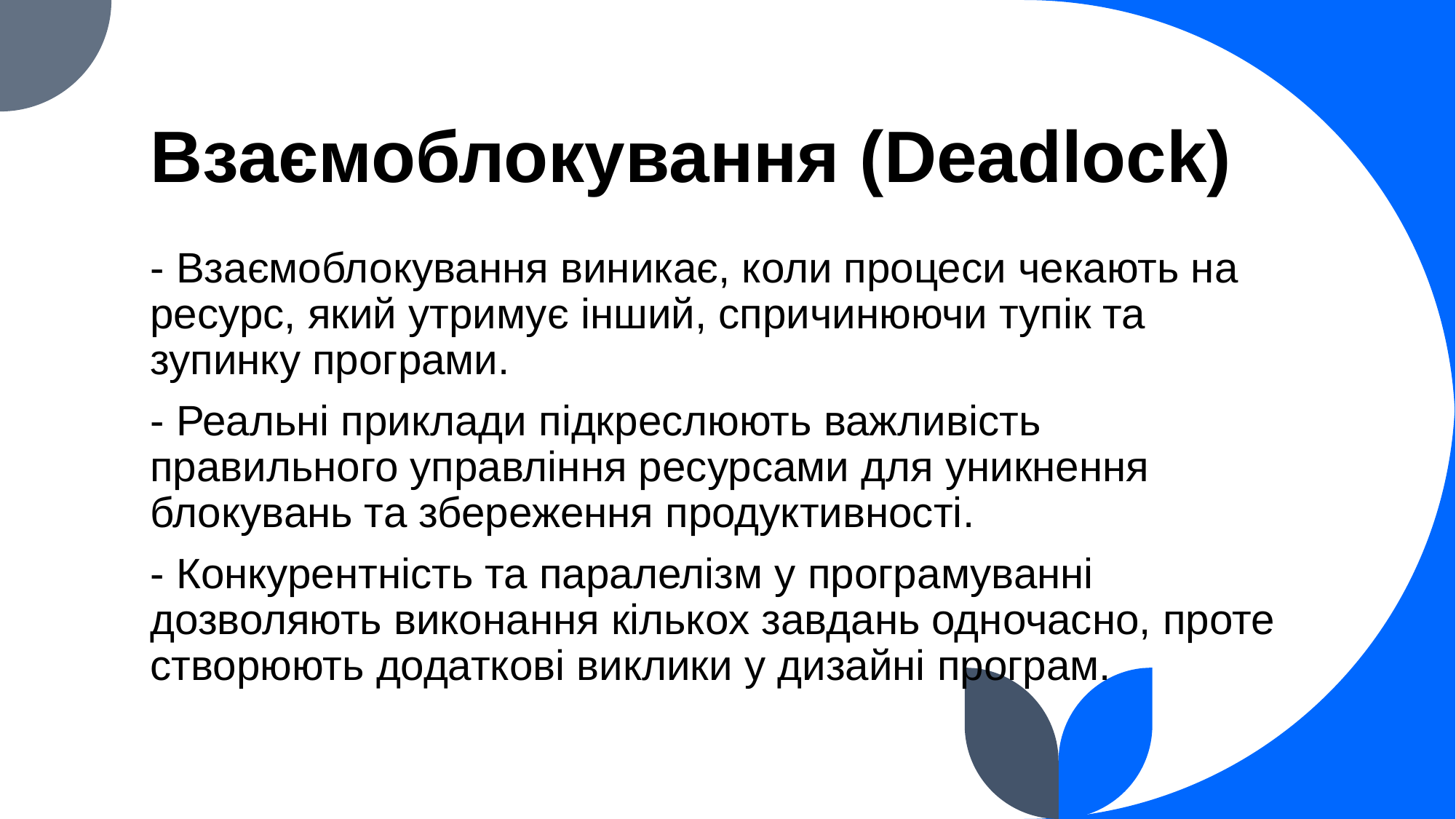

# Взаємоблокування (Deadlock)
- Взаємоблокування виникає, коли процеси чекають на ресурс, який утримує інший, спричинюючи тупік та зупинку програми.
- Реальні приклади підкреслюють важливість правильного управління ресурсами для уникнення блокувань та збереження продуктивності.
- Конкурентність та паралелізм у програмуванні дозволяють виконання кількох завдань одночасно, проте створюють додаткові виклики у дизайні програм.